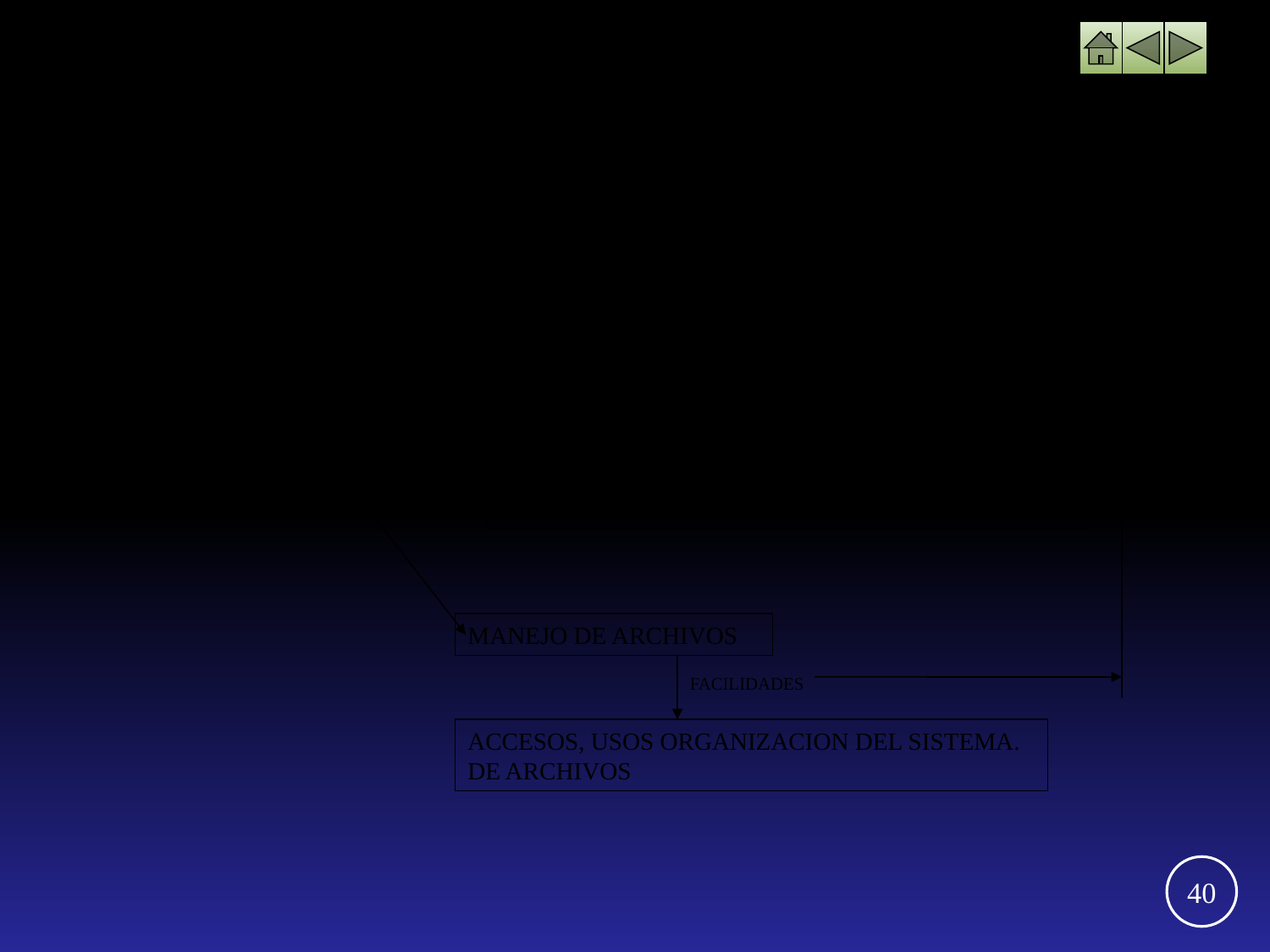

PRESTACIONES PARA EL USUARIO
EJECUCION DE PROGRAMAS

FACILIDADES

1. PARA CARGAR EN MEMORIA
2.PARA PREPARAR AMBIENTE DE EJECUCION
SERVICIOS OFRECIDOS POR EL S.O
OPERACIONES DE ENTRADA/SALIDA

FACILIDADES
 PRESTACIONES
  PARA EL USUARIO

  1.  PROGRAMA PUEDA TRATAR UN ARCHIVO
  2.  ENVIAR,RECIBIR DATOS A UN DISPOSITIVO
MANEJO DE ARCHIVOS

FACILIDADES

ACCESOS, USOS ORGANIZACION DEL SISTEMA. DE ARCHIVOS
40